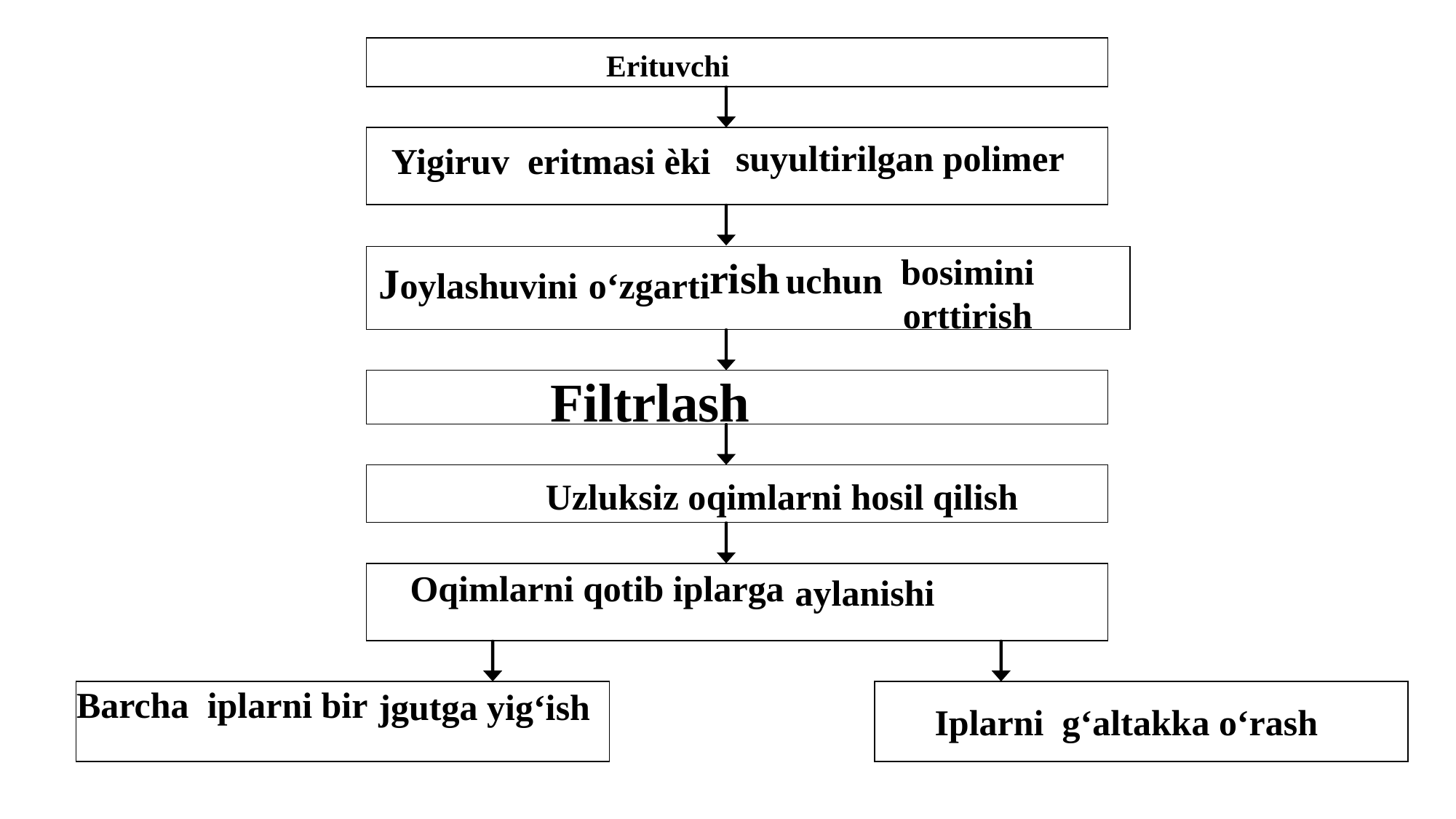

Erituvchi

suyultirilgan polimer

Yigiruv  eritmasi ѐki

bosimini orttirish
rish uchun
Joylashuvini  o‘zgarti

Filtrlash

Uzluksiz oqimlarni hosil qilish

Oqimlarni qotib iplarga
aylanishi

Barcha  iplarni bir

jgutga yig‘ish

Iplarni  g‘altakka o‘rash